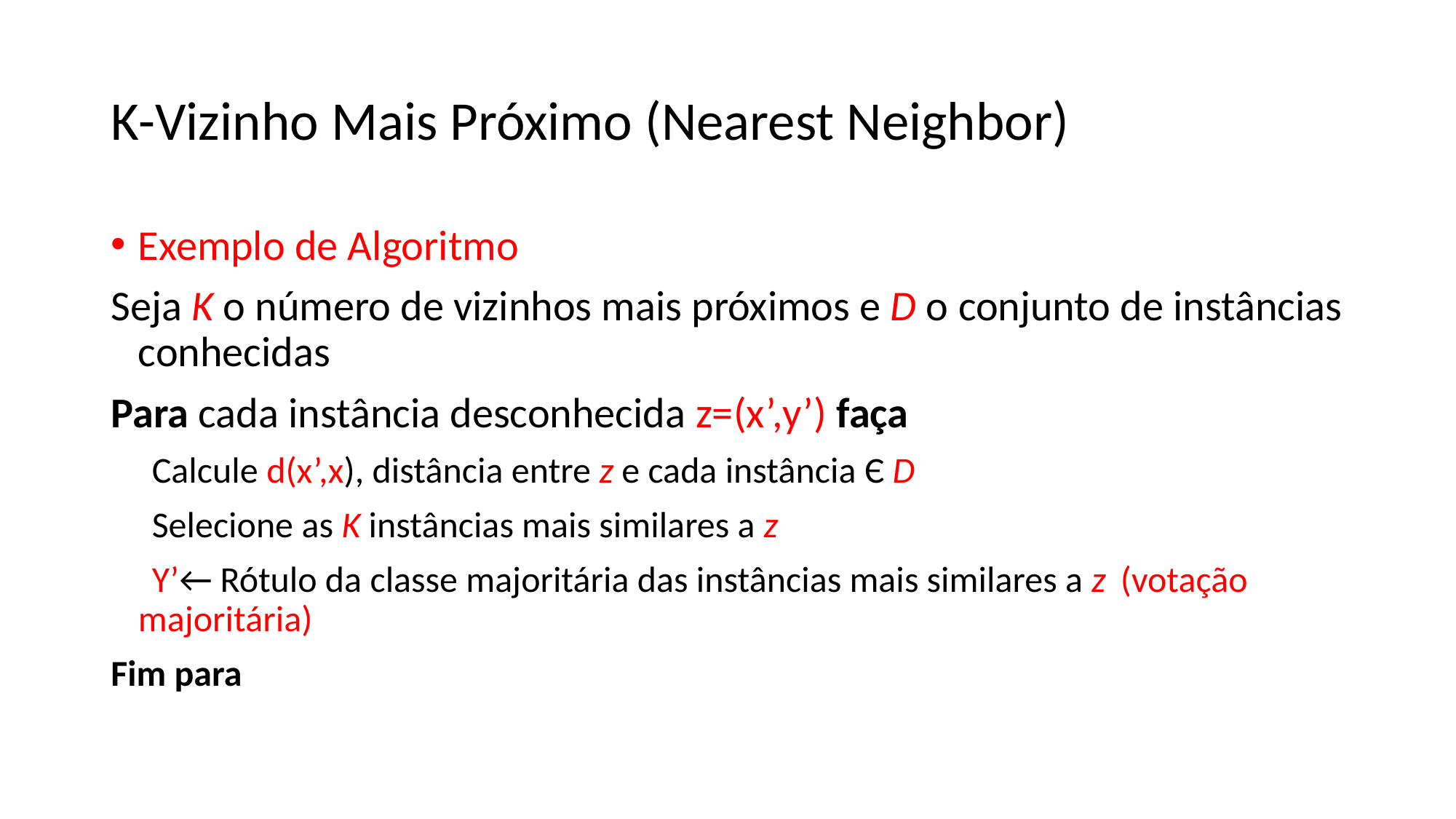

# K-Vizinho Mais Próximo (Nearest Neighbor)
Exemplo de Algoritmo
Seja K o número de vizinhos mais próximos e D o conjunto de instâncias conhecidas
Para cada instância desconhecida z=(x’,y’) faça
     Calcule d(x’,x), distância entre z e cada instância Є D
     Selecione as K instâncias mais similares a z
     Y’← Rótulo da classe majoritária das instâncias mais similares a z 	(votação majoritária)
Fim para